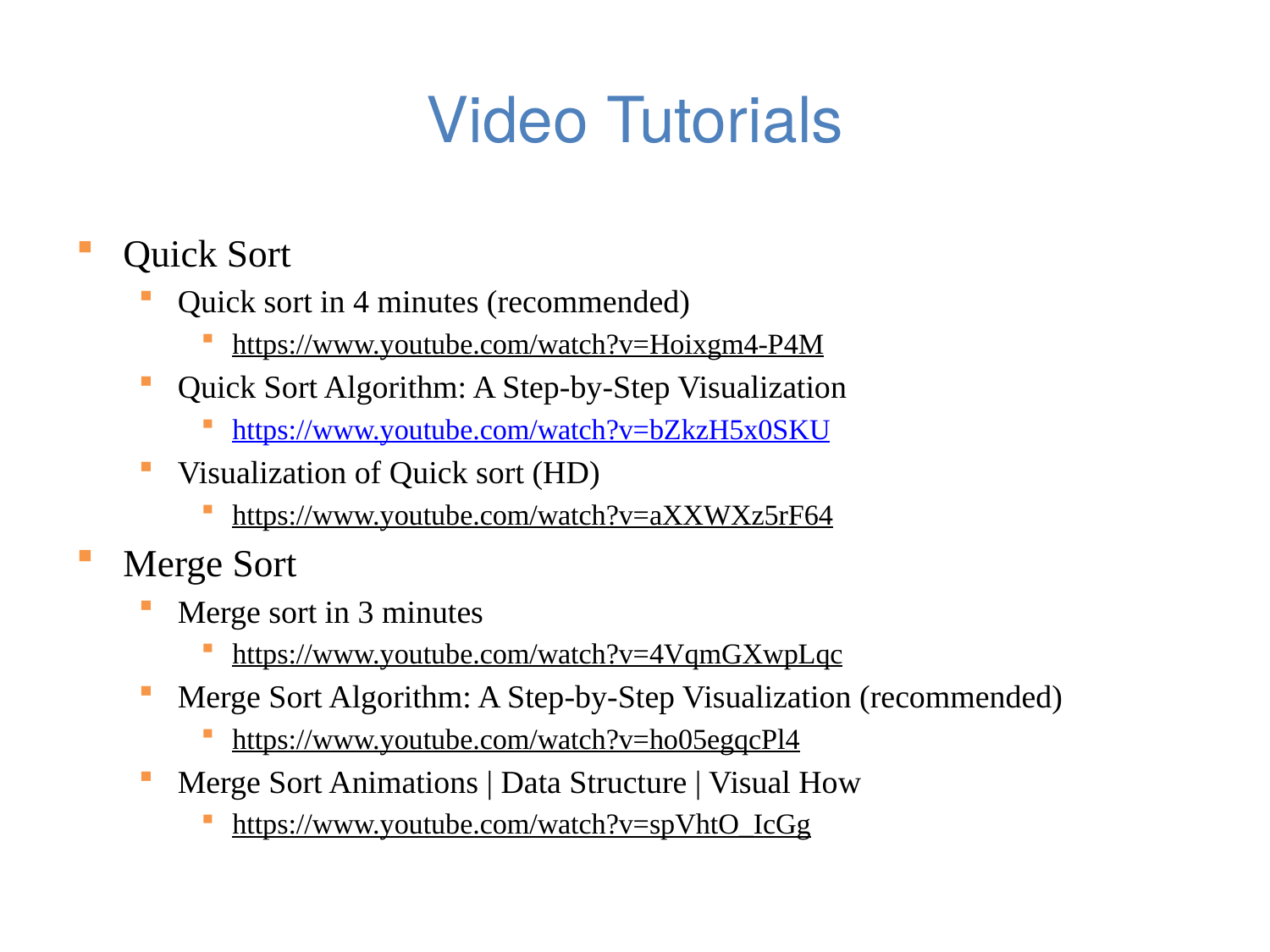

# Video Tutorials
Quick Sort
Quick sort in 4 minutes (recommended)
https://www.youtube.com/watch?v=Hoixgm4-P4M
Quick Sort Algorithm: A Step-by-Step Visualization
https://www.youtube.com/watch?v=bZkzH5x0SKU
Visualization of Quick sort (HD)
https://www.youtube.com/watch?v=aXXWXz5rF64
Merge Sort
Merge sort in 3 minutes
https://www.youtube.com/watch?v=4VqmGXwpLqc
Merge Sort Algorithm: A Step-by-Step Visualization (recommended)
https://www.youtube.com/watch?v=ho05egqcPl4
Merge Sort Animations | Data Structure | Visual How
https://www.youtube.com/watch?v=spVhtO_IcGg